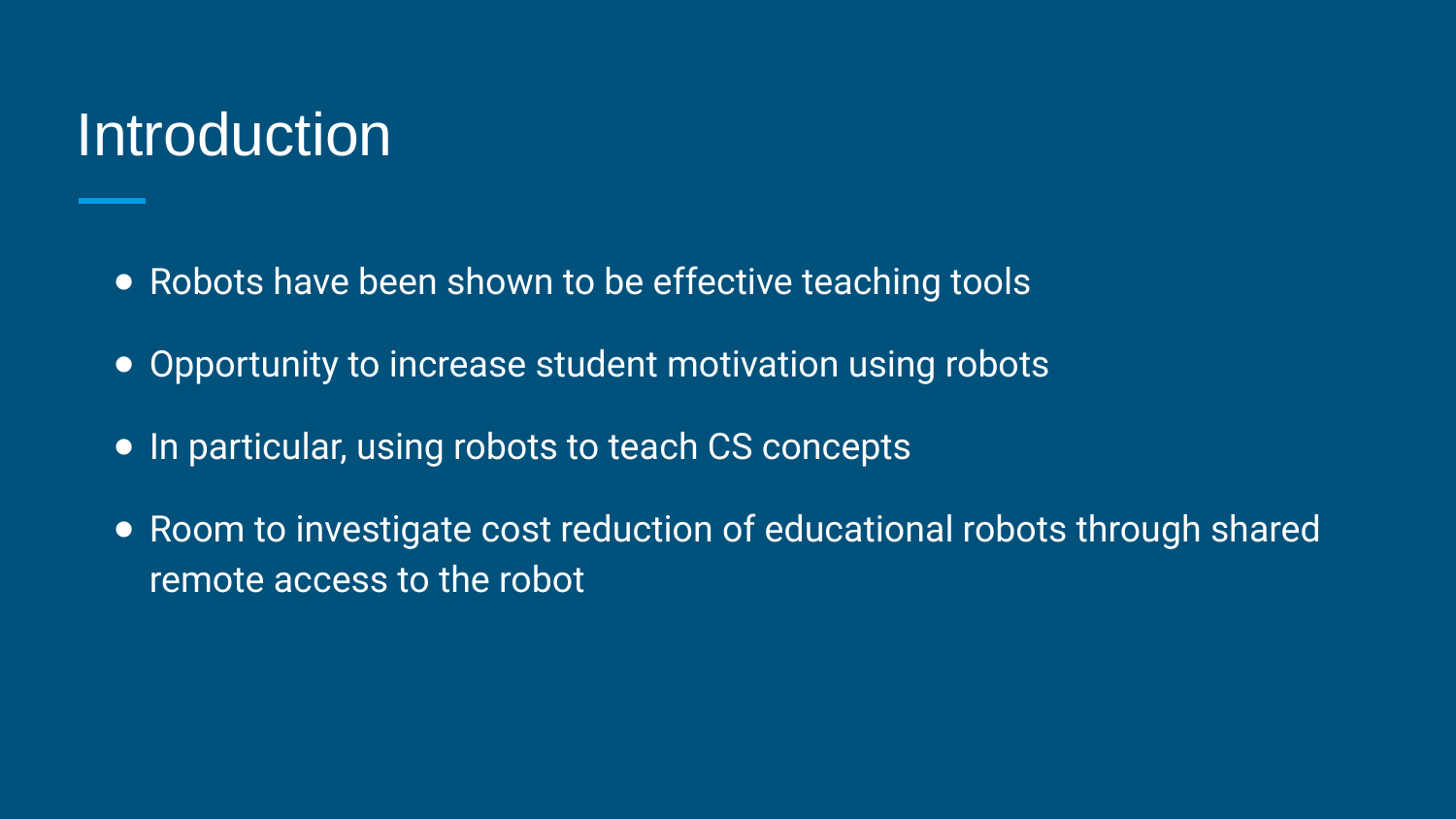

# Introduction
Robots have been shown to be effective teaching tools
Opportunity to increase student motivation using robots
In particular, using robots to teach CS concepts
Room to investigate cost reduction of educational robots through shared remote access to the robot